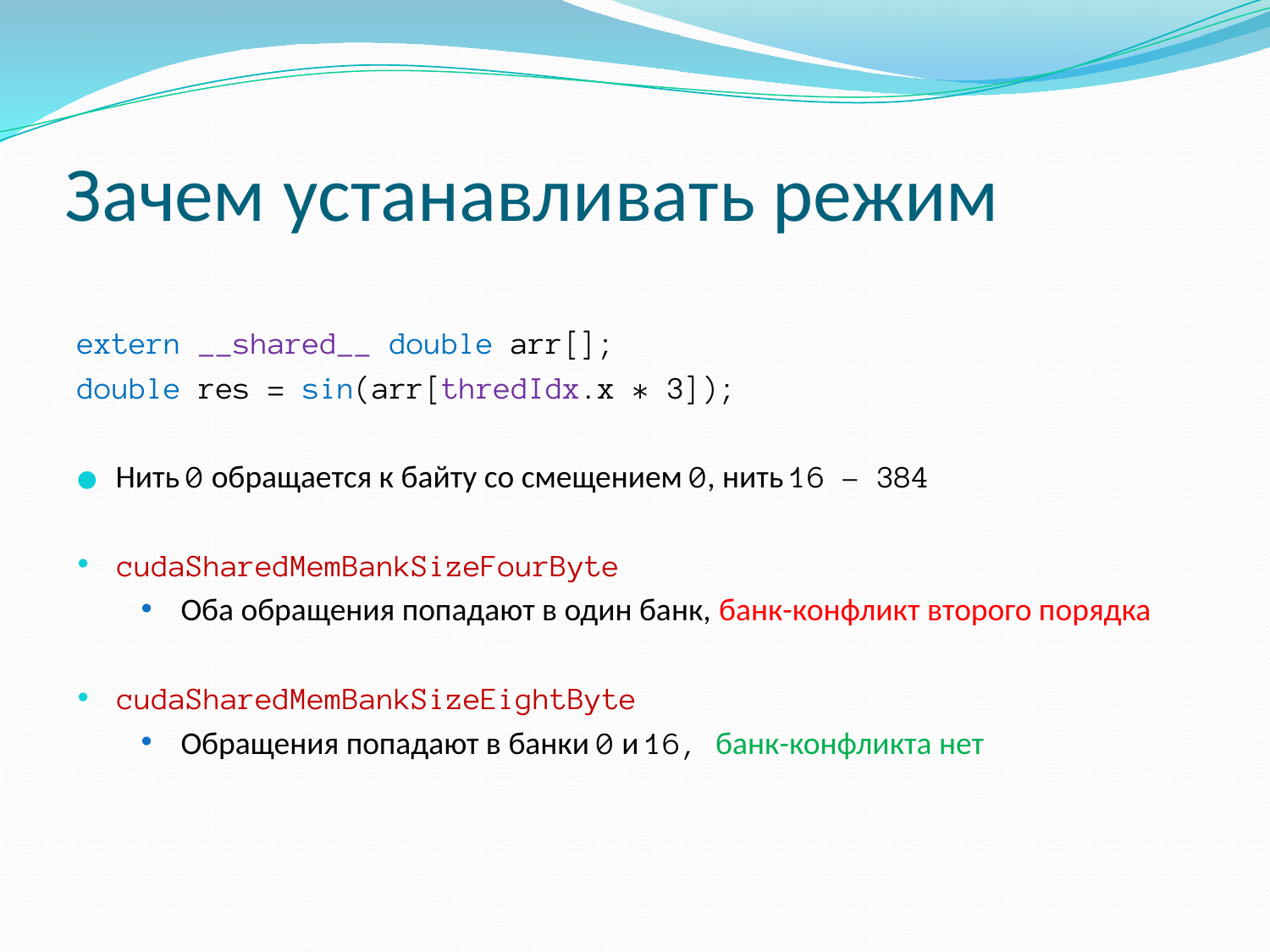

# Зачем устанавливать режим
extern __shared__ double arr[];
double res = sin(arr[thredIdx.x * 3]);

Нить 0 обращается к байту со смещением 0, нить 16 – 384

cudaSharedMemBankSizeFourByte
Оба обращения попадают в один банк, банк-конфликт второго порядка

cudaSharedMemBankSizeEightByte
Обращения попадают в банки 0 и 16, банк-конфликта нет